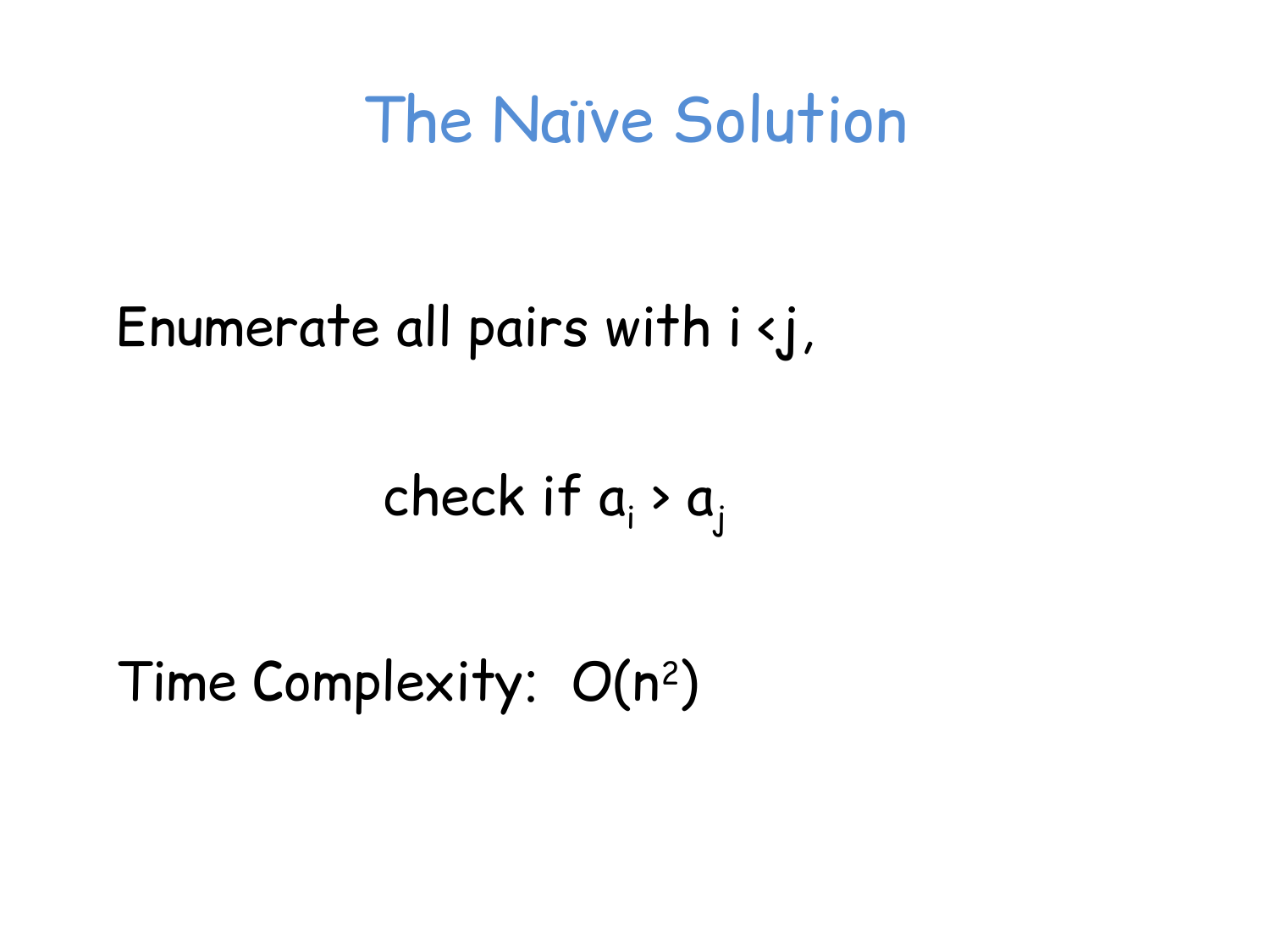

# The Naïve Solution
Enumerate all pairs with i <j,
check if ai > aj
Time Complexity:  O(n2)